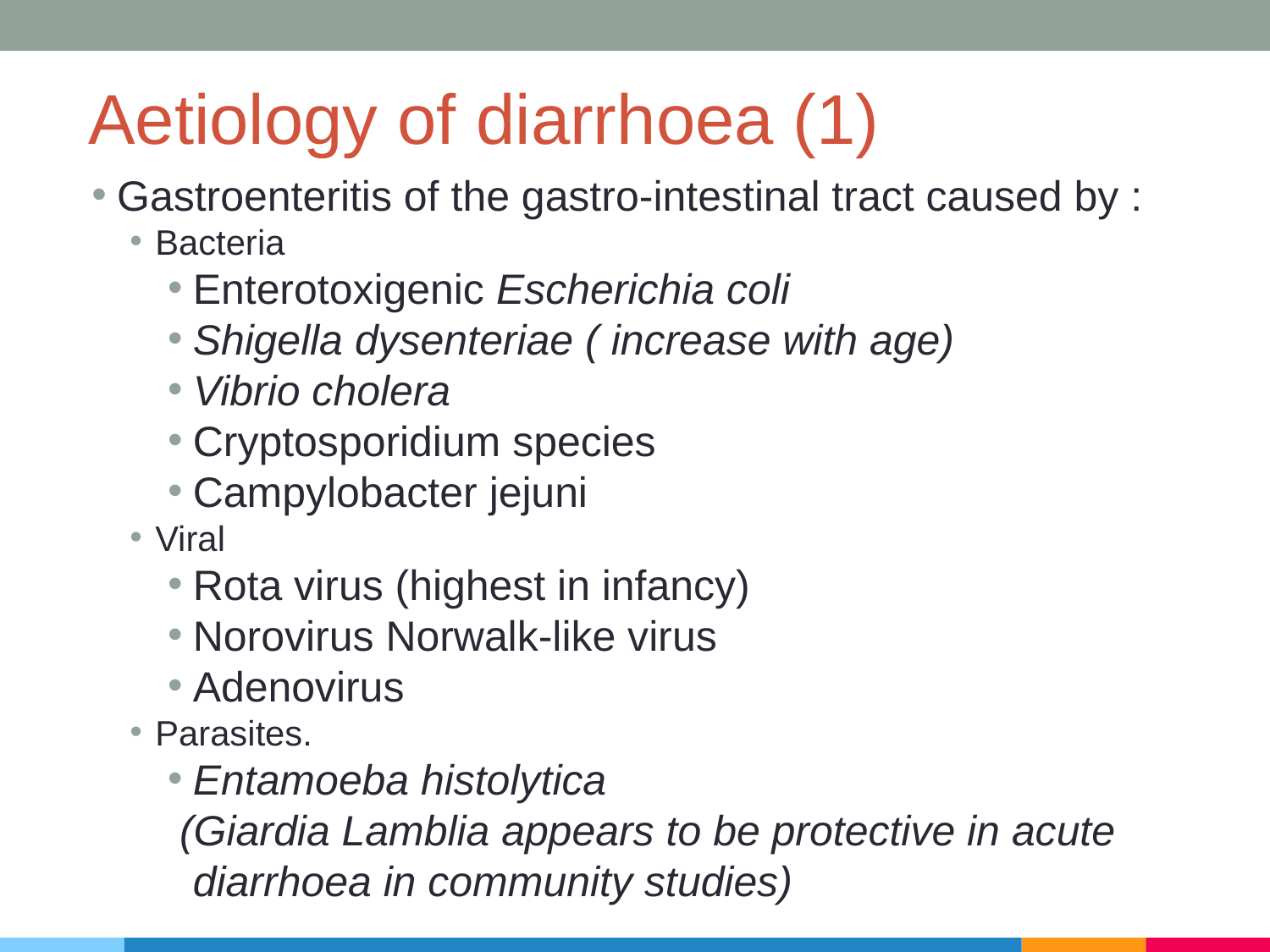

# Aetiology of diarrhoea (1)
Gastroenteritis of the gastro-intestinal tract caused by :
Bacteria
Enterotoxigenic Escherichia coli
Shigella dysenteriae ( increase with age)
Vibrio cholera
Cryptosporidium species
Campylobacter jejuni
Viral
Rota virus (highest in infancy)
Norovirus Norwalk-like virus
Adenovirus
Parasites.
Entamoeba histolytica
 (Giardia Lamblia appears to be protective in acute diarrhoea in community studies)